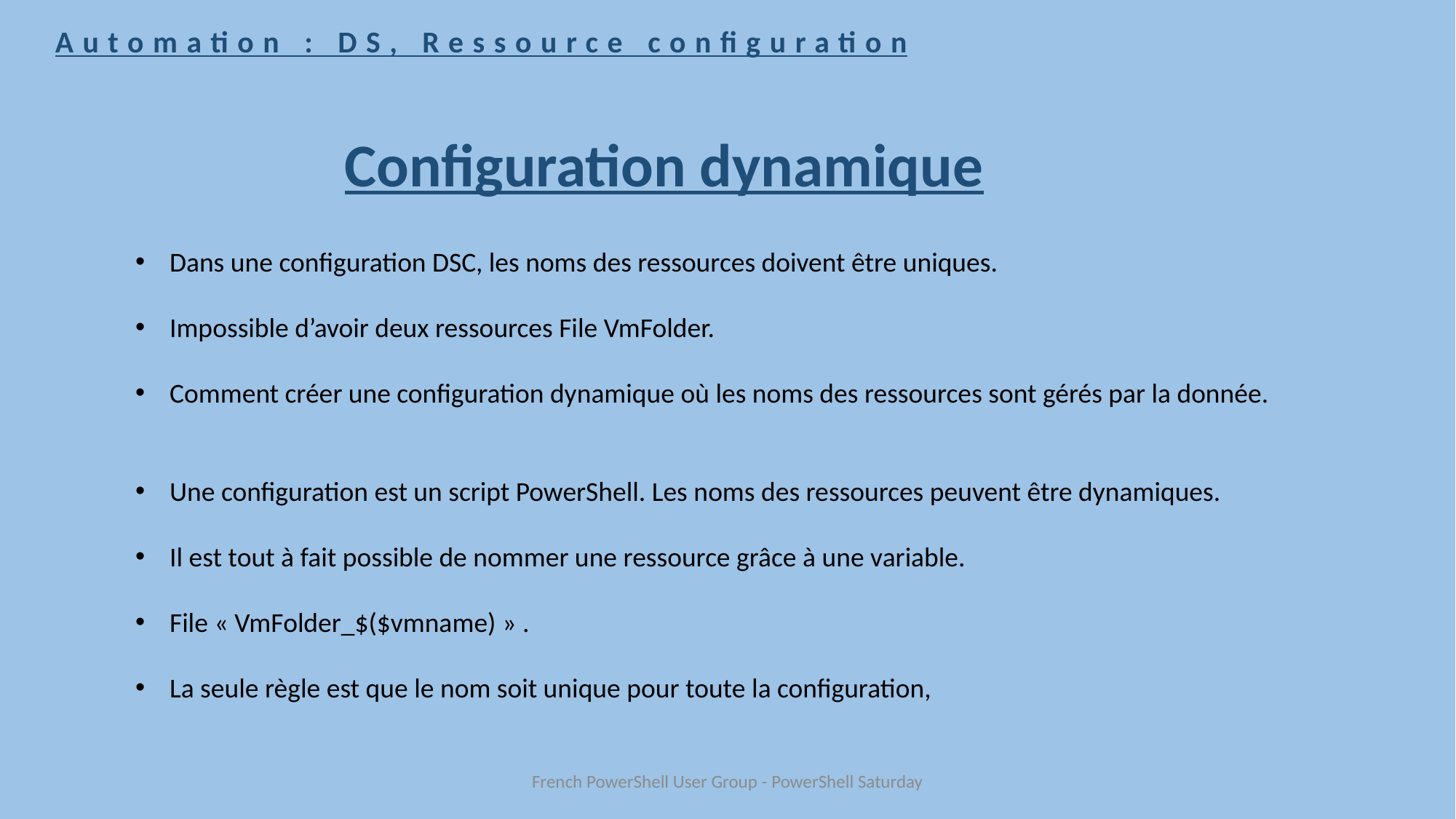

Automation : DS, Ressource configuration
Configuration dynamique
Dans une configuration DSC, les noms des ressources doivent être uniques.

Impossible d’avoir deux ressources File VmFolder.

Comment créer une configuration dynamique où les noms des ressources sont gérés par la donnée.

Une configuration est un script PowerShell. Les noms des ressources peuvent être dynamiques.

Il est tout à fait possible de nommer une ressource grâce à une variable.

File « VmFolder_$($vmname) » .

La seule règle est que le nom soit unique pour toute la configuration,

French PowerShell User Group - PowerShell Saturday